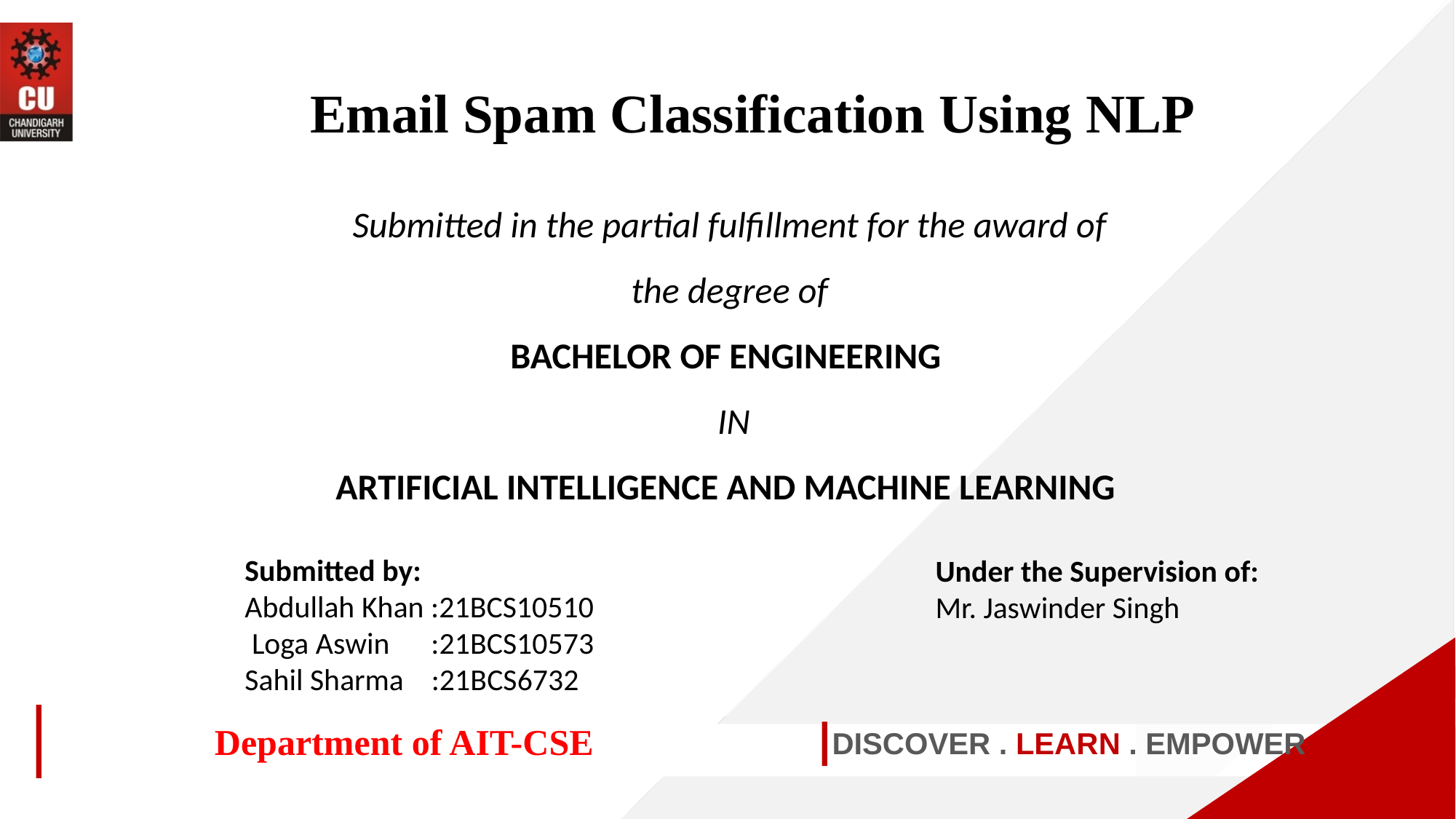

Email Spam Classification Using NLP
Submitted in the partial fulfillment for the award of the degree of
BACHELOR OF ENGINEERING
 IN
ARTIFICIAL INTELLIGENCE AND MACHINE LEARNING
Submitted by:
Abdullah Khan :21BCS10510
 Loga Aswin      :21BCS10573
Sahil Sharma    :21BCS6732

Under the Supervision of:
Mr. Jaswinder Singh

Department of AIT-CSE
DISCOVER . LEARN . EMPOWER

1